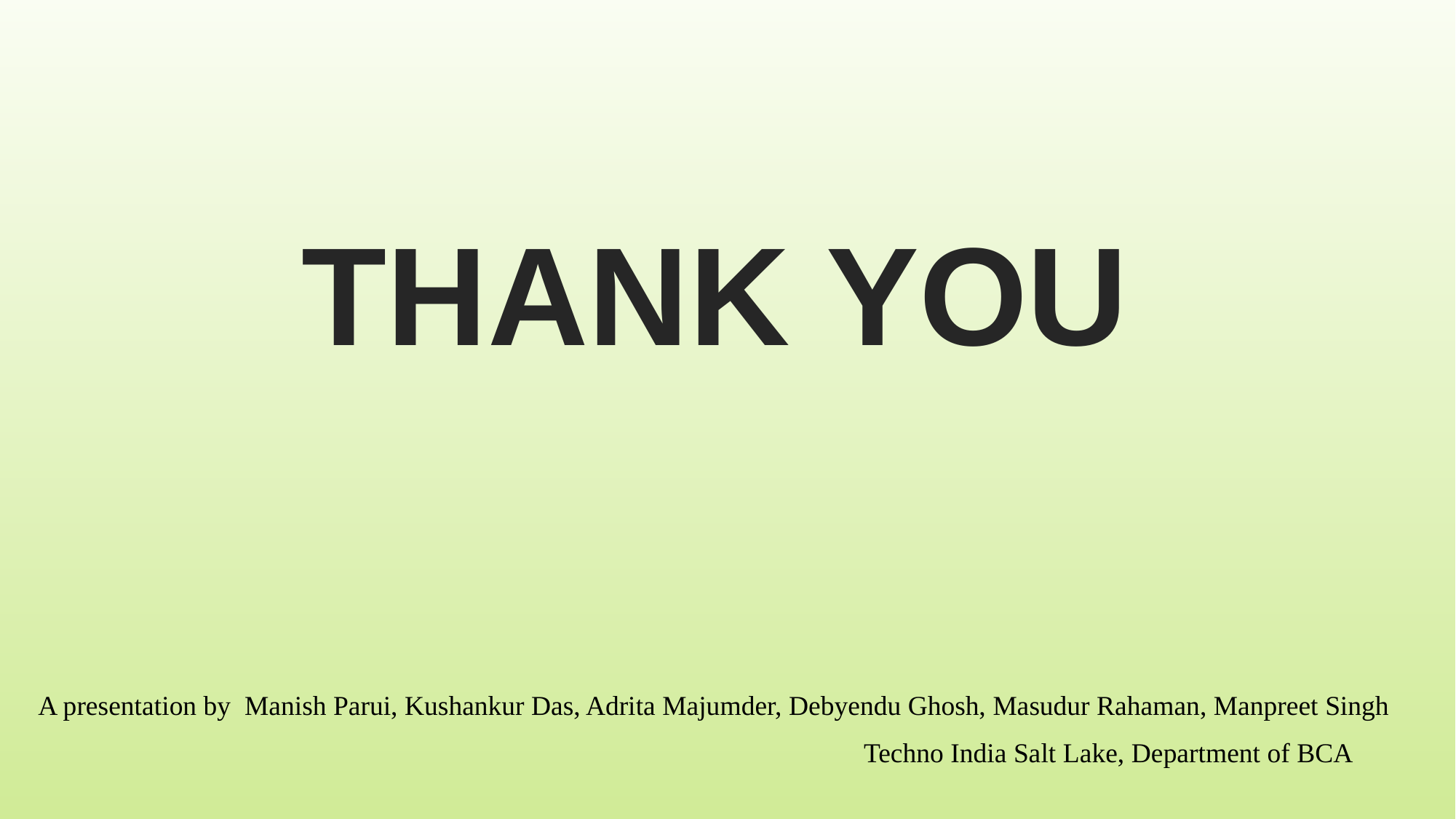

# THANK YOU
A presentation by  Manish Parui, Kushankur Das, Adrita Majumder, Debyendu Ghosh, Masudur Rahaman, Manpreet Singh
Techno India Salt Lake, Department of BCA